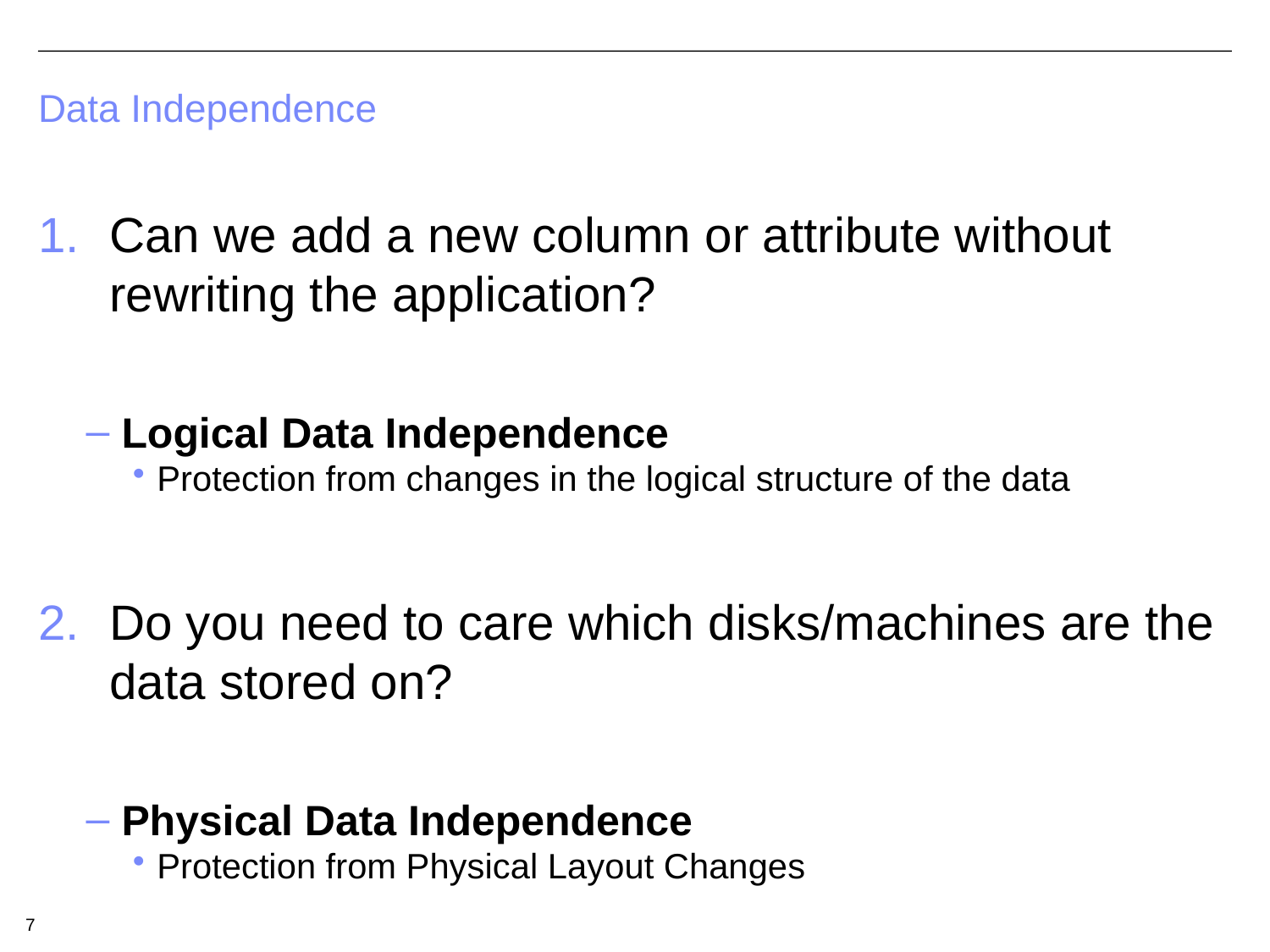

# Data Independence
Can we add a new column or attribute without rewriting the application?

 Logical Data Independence
Protection from changes in the logical structure of the data

Do you need to care which disks/machines are the data stored on?

 Physical Data Independence
Protection from Physical Layout Changes

7